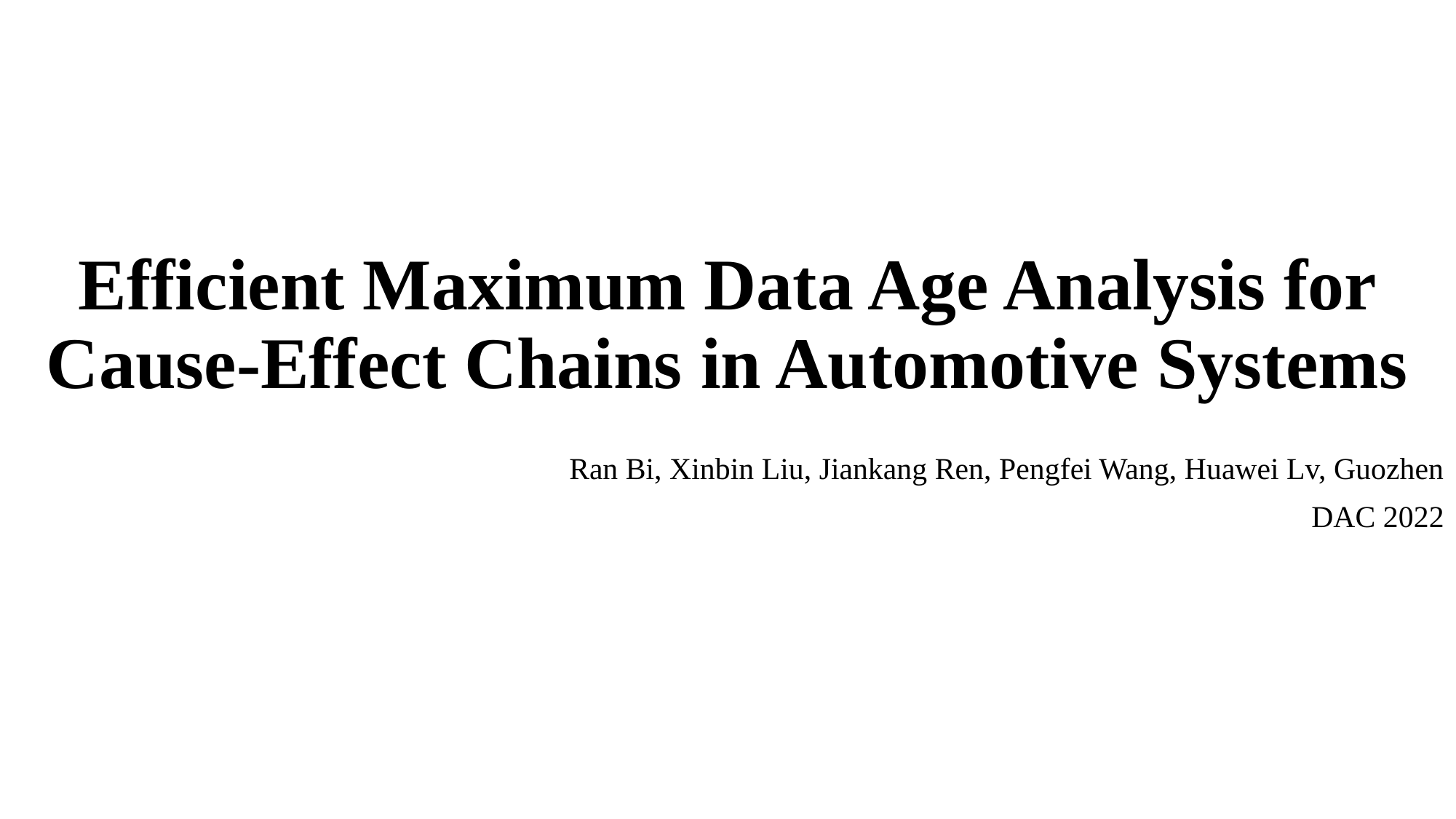

# Efficient Maximum Data Age Analysis for Cause-Effect Chains in Automotive Systems
Ran Bi, Xinbin Liu, Jiankang Ren, Pengfei Wang, Huawei Lv, Guozhen
DAC 2022